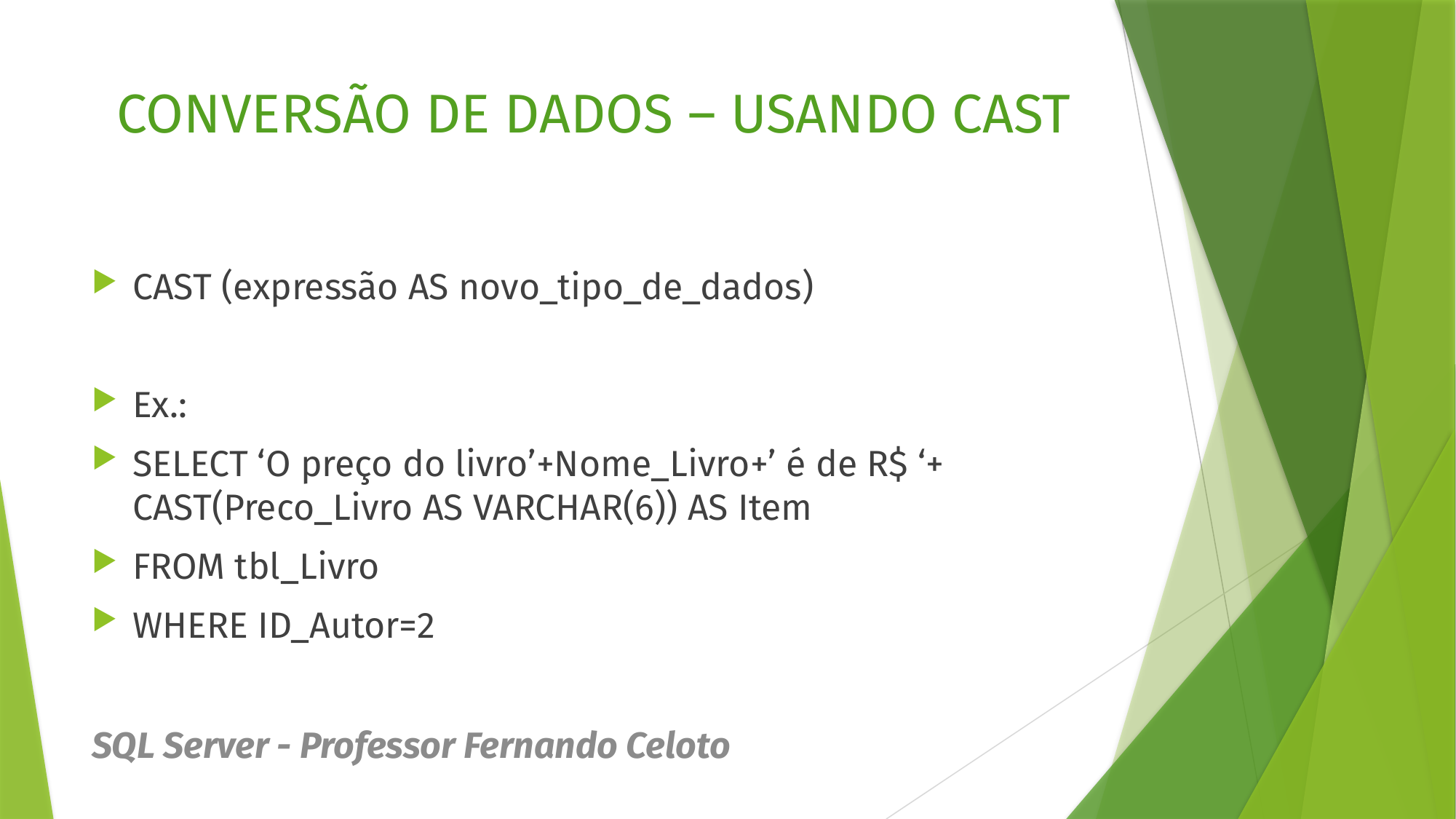

# CONVERSÃO DE DADOS – USANDO CAST
CAST (expressão AS novo_tipo_de_dados)

Ex.:
SELECT ‘O preço do livro’+Nome_Livro+’ é de R$ ‘+ CAST(Preco_Livro AS VARCHAR(6)) AS Item
FROM tbl_Livro
WHERE ID_Autor=2

SQL Server - Professor Fernando Celoto